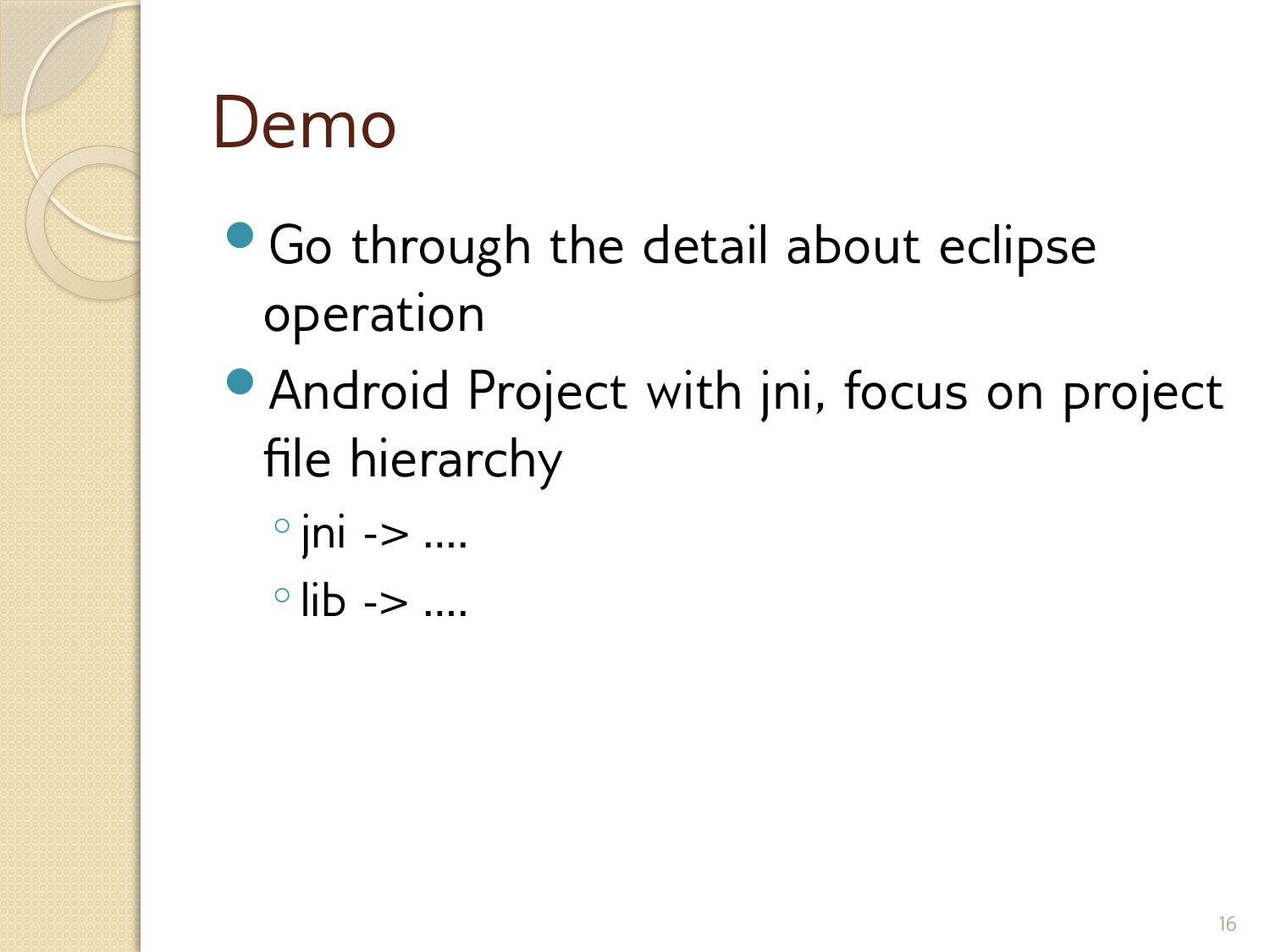

# Demo
Go through the detail about eclipse operation
Android Project with jni, focus on project file hierarchy
jni -> ….
lib -> ….
16